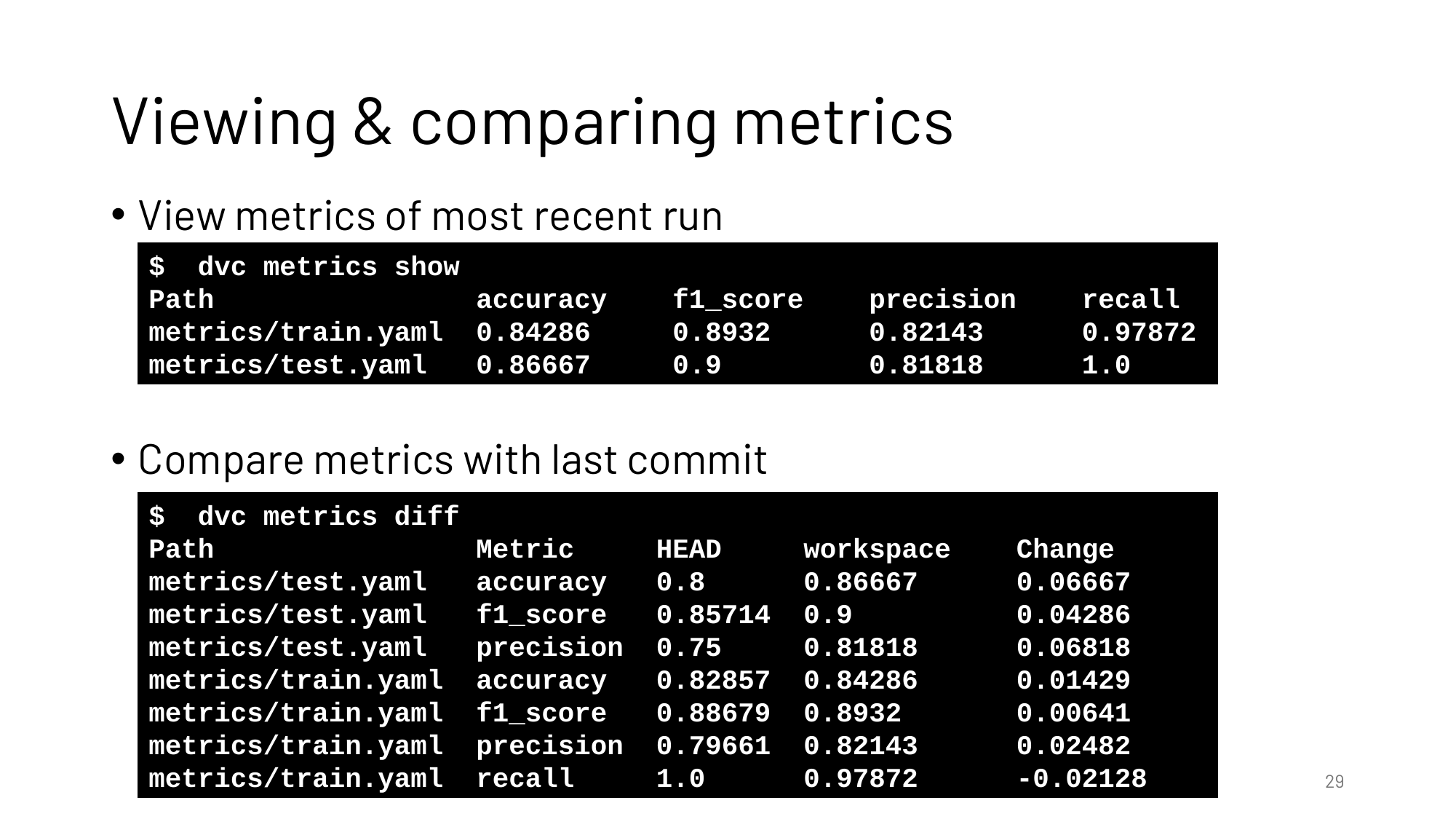

# Viewing & comparing metrics
View metrics of most recent run

Compare metrics with last commit
$  dvc metrics show
Path                accuracy    f1_score    precision    recall
metrics/train.yaml  0.84286     0.8932      0.82143      0.97872
metrics/test.yaml   0.86667     0.9         0.81818      1.0
$  dvc metrics diff
Path                Metric     HEAD     workspace    Change
metrics/test.yaml   accuracy   0.8      0.86667      0.06667
metrics/test.yaml   f1_score   0.85714  0.9          0.04286
metrics/test.yaml   precision  0.75     0.81818      0.06818
metrics/train.yaml  accuracy   0.82857  0.84286      0.01429
metrics/train.yaml  f1_score   0.88679  0.8932       0.00641
metrics/train.yaml  precision  0.79661  0.82143      0.02482
metrics/train.yaml  recall     1.0      0.97872      -0.02128
29